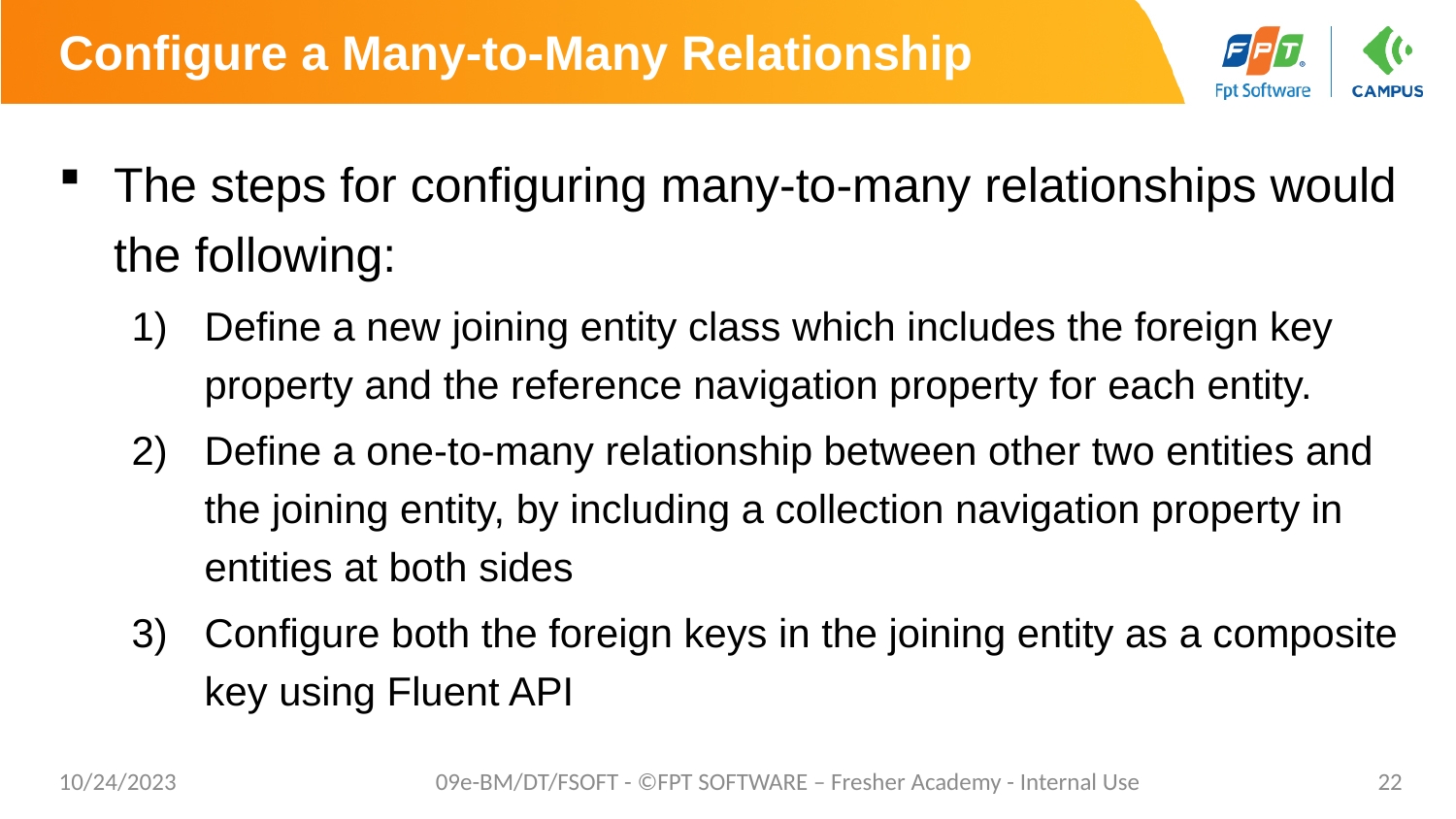

# Configure a Many-to-Many Relationship
The steps for configuring many-to-many relationships would the following:
Define a new joining entity class which includes the foreign key property and the reference navigation property for each entity.
Define a one-to-many relationship between other two entities and the joining entity, by including a collection navigation property in entities at both sides
Configure both the foreign keys in the joining entity as a composite key using Fluent API

10/24/2023
09e-BM/DT/FSOFT - ©FPT SOFTWARE – Fresher Academy - Internal Use
22